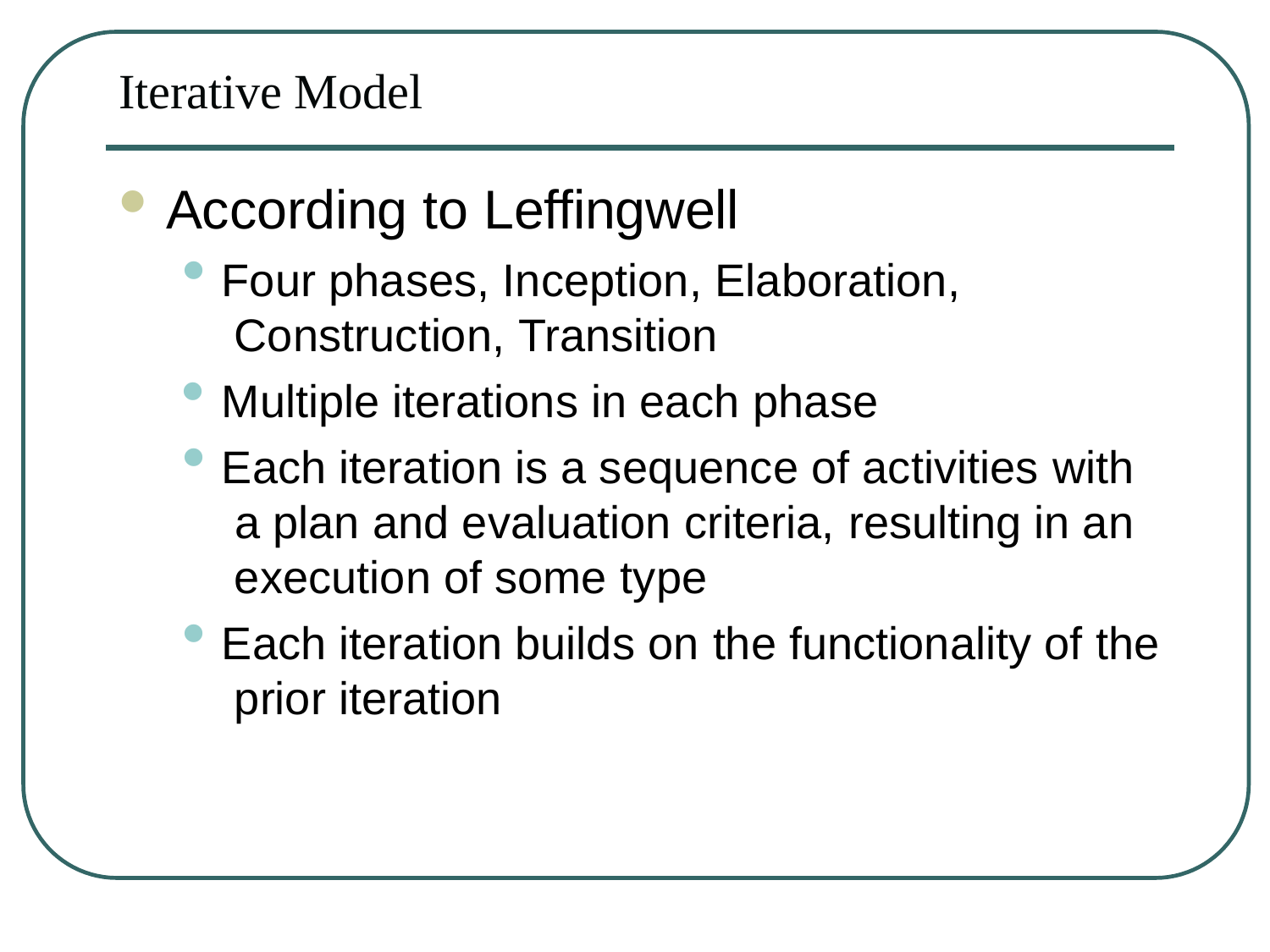

# Iterative Model
According to Leffingwell
Four phases, Inception, Elaboration,  Construction, Transition
Multiple iterations in each phase
Each iteration is a sequence of activities with  a plan and evaluation criteria, resulting in an  execution of some type
Each iteration builds on the functionality of the  prior iteration